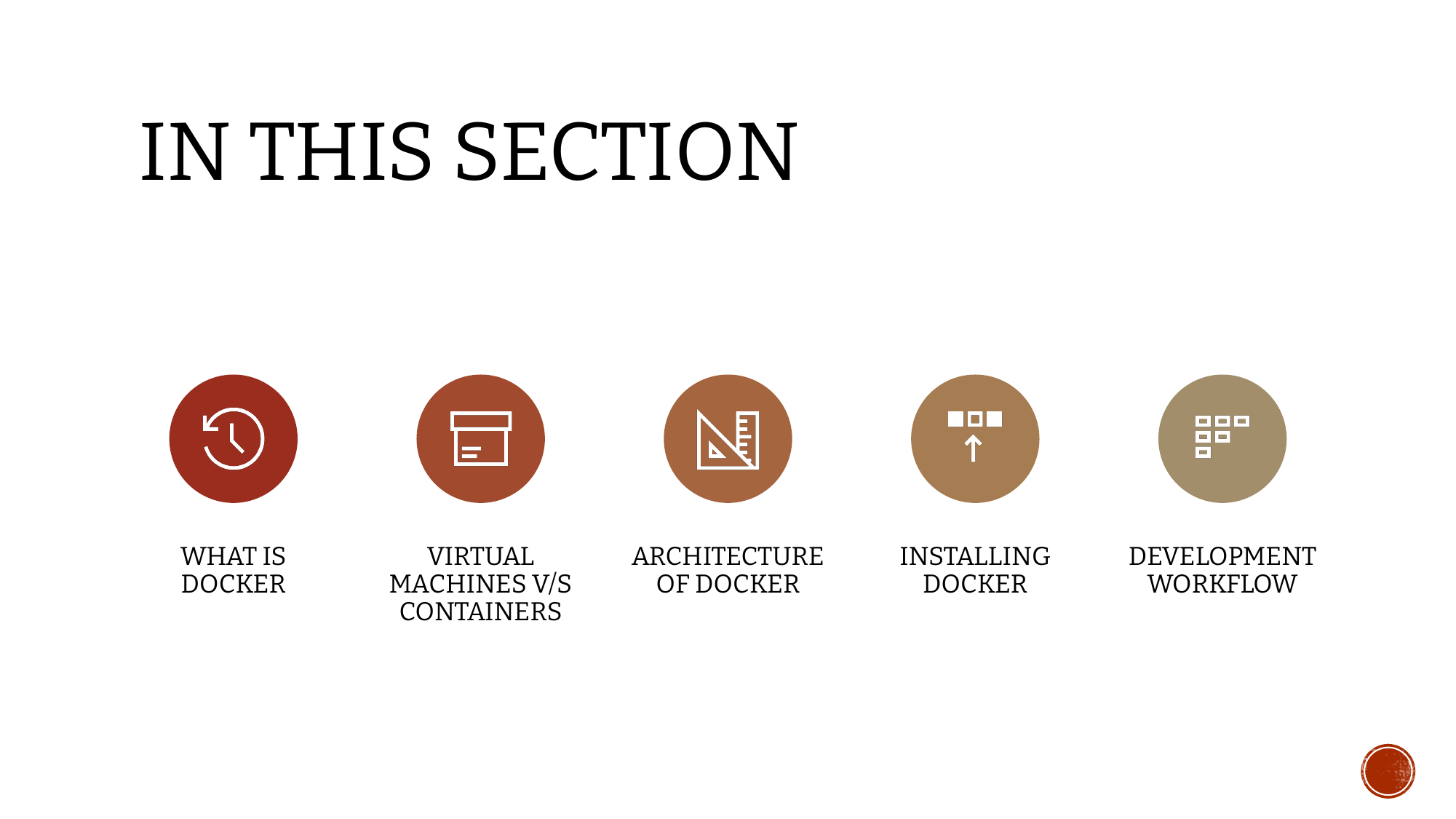

# In This Section
What is Docker
Virtual Machines v/s Containers
Architecture of Docker
Installing Docker
Development Workflow